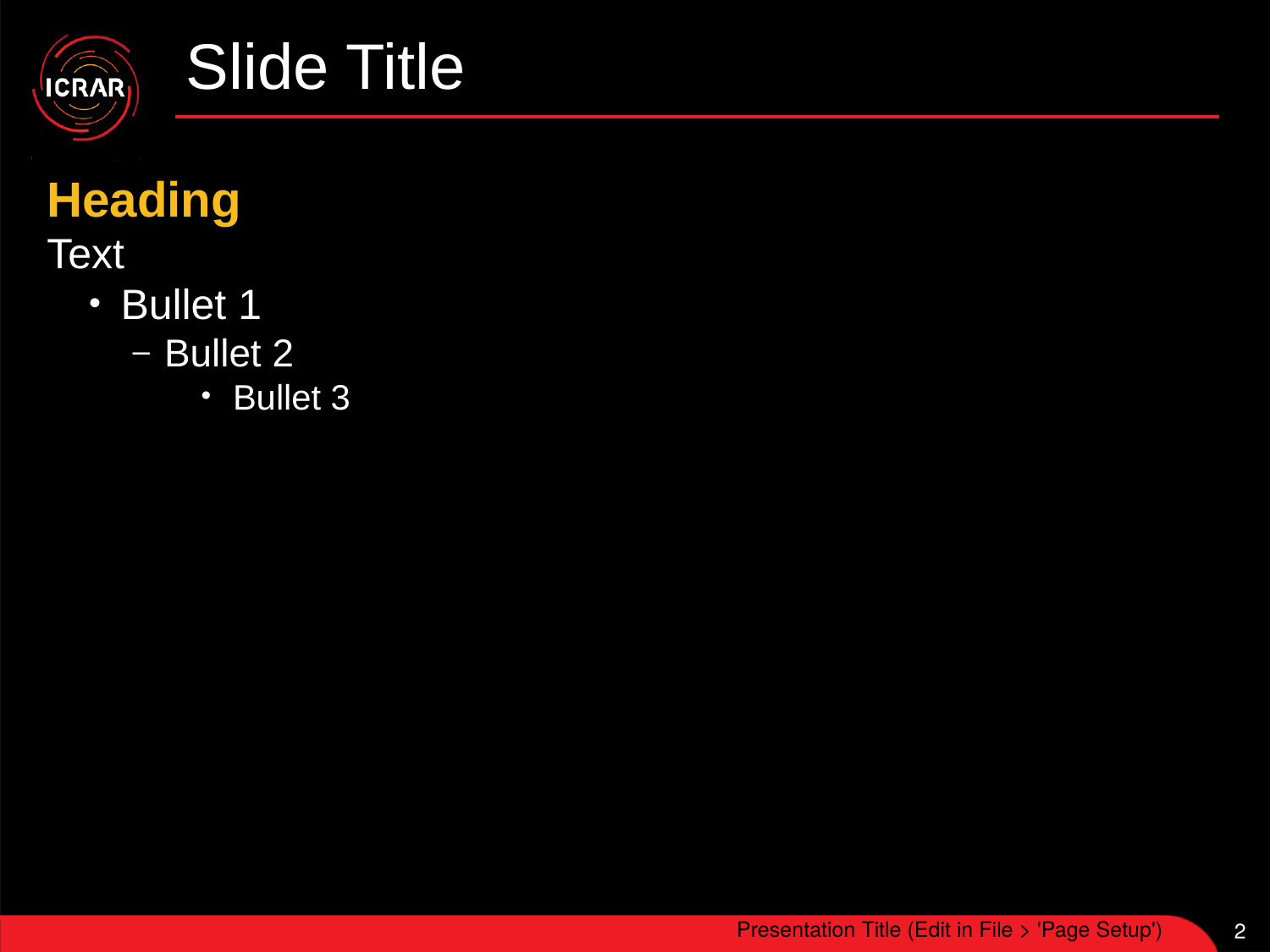

# Slide Title
Heading
Text
Bullet 1
Bullet 2
Bullet 3
Presentation Title (Edit in File > 'Page Setup')